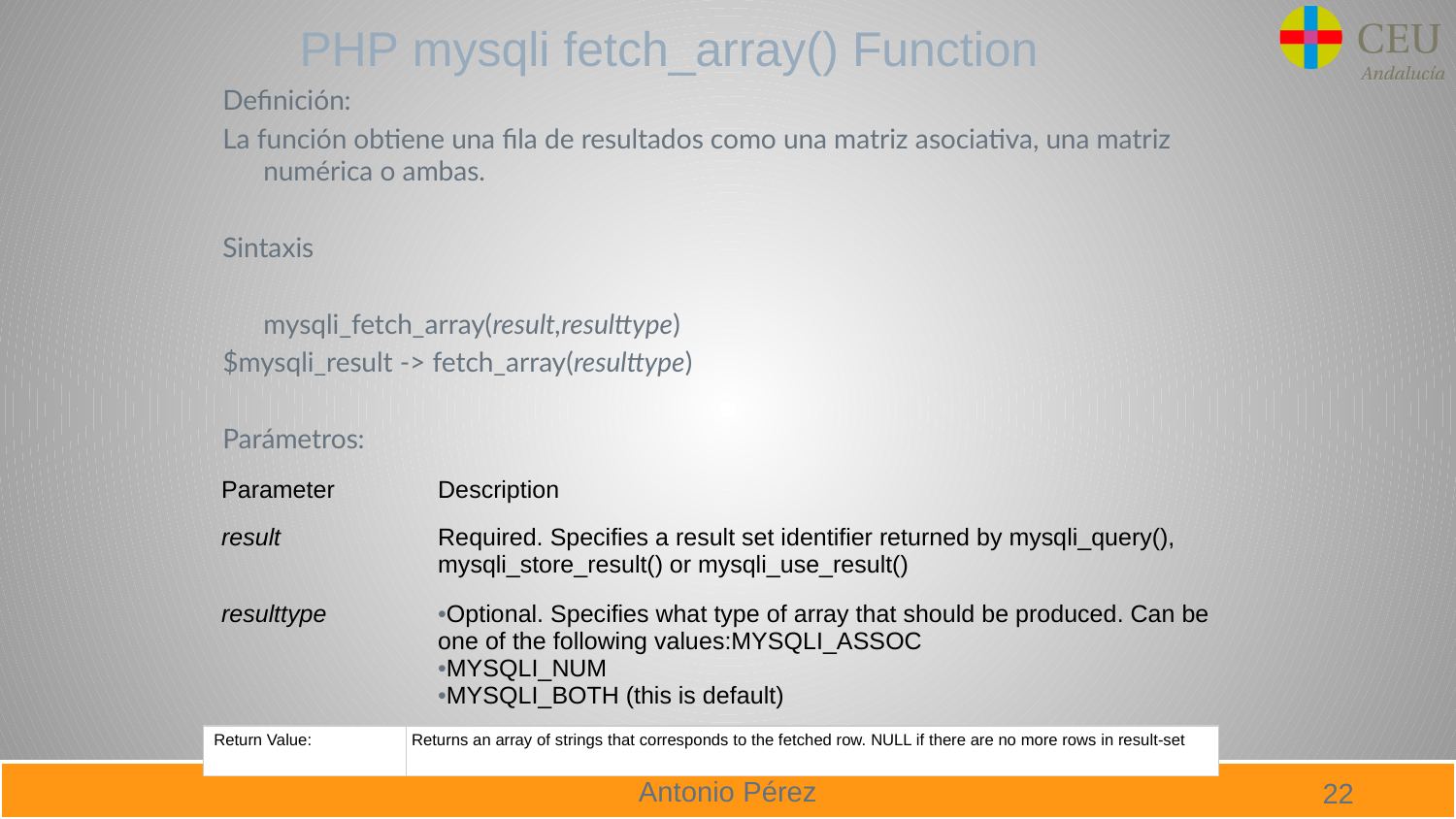

# PHP mysqli fetch_array() Function
Definición:
La función obtiene una fila de resultados como una matriz asociativa, una matriz numérica o ambas.

Sintaxis

	mysqli_fetch_array(result,resulttype)
$mysqli_result -> fetch_array(resulttype)

Parámetros:

| Parameter | Description |
| --- | --- |
| result | Required. Specifies a result set identifier returned by mysqli\_query(), mysqli\_store\_result() or mysqli\_use\_result() |
| resulttype | Optional. Specifies what type of array that should be produced. Can be one of the following values:MYSQLI\_ASSOC MYSQLI\_NUM MYSQLI\_BOTH (this is default) |
| Return Value: | Returns an array of strings that corresponds to the fetched row. NULL if there are no more rows in result-set |
| --- | --- |
22